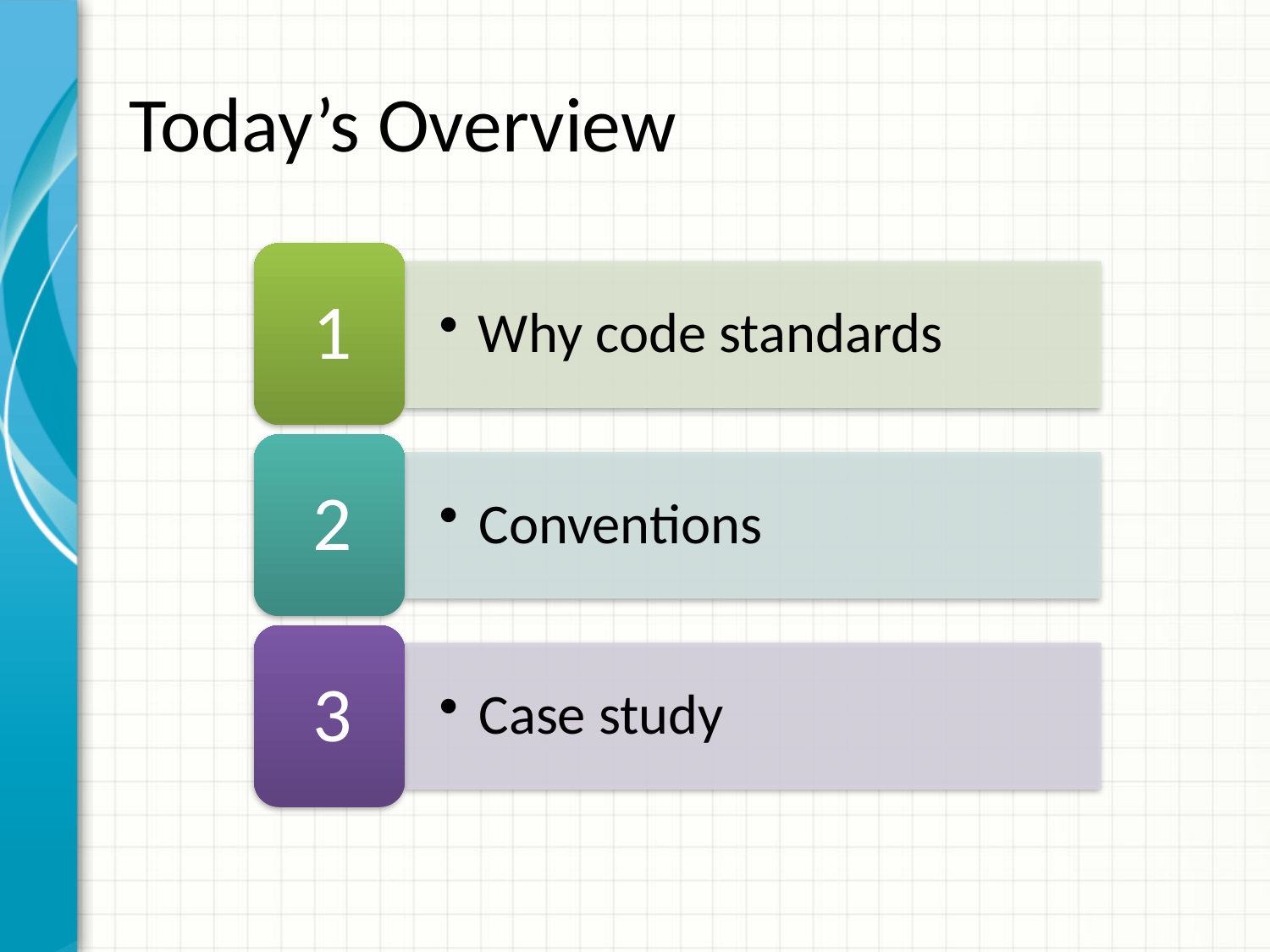

# Today’s Overview
Why code standards
1
Conventions
2
Case study
3